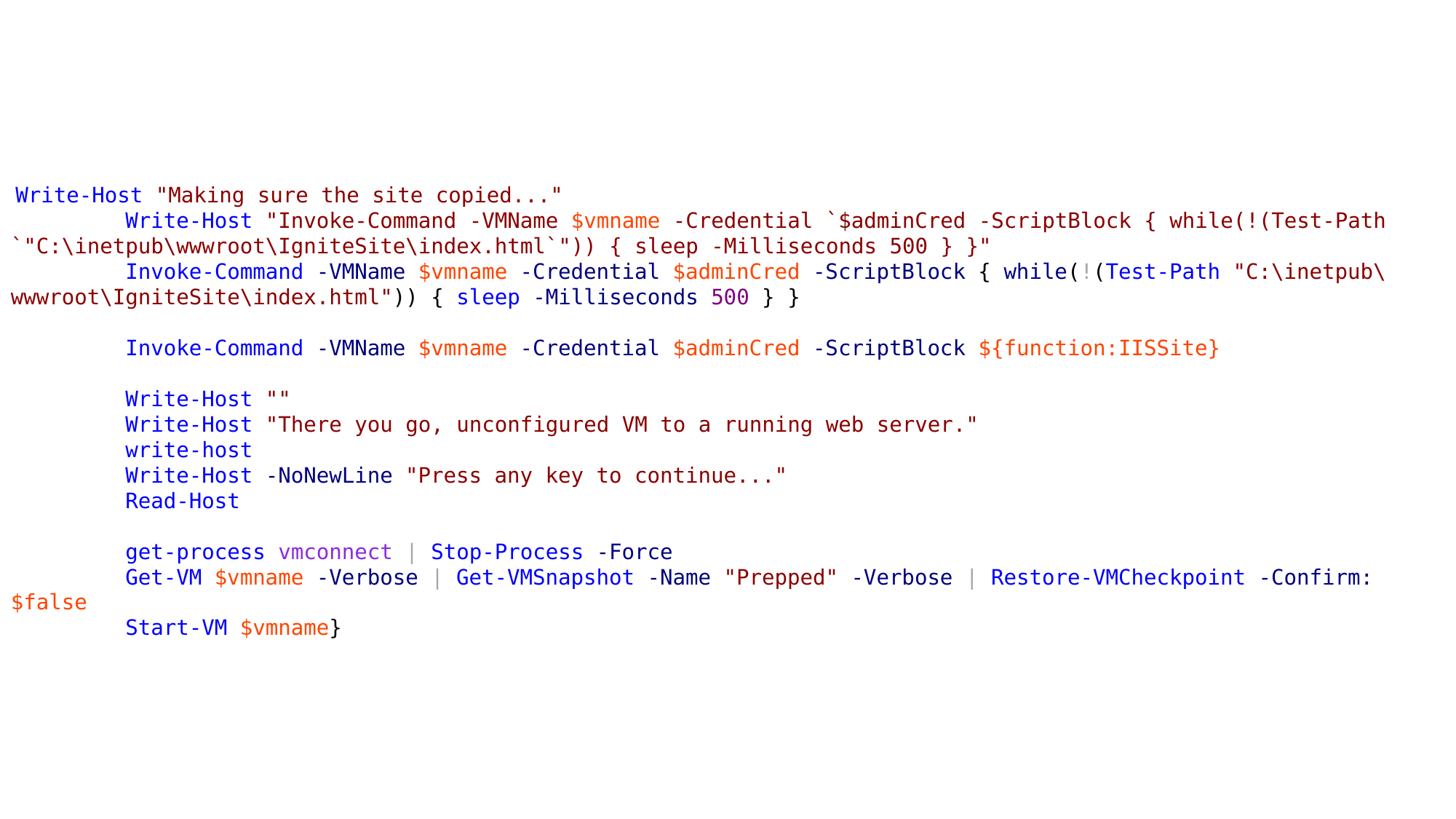

Write-Host "Making sure the site copied..."
         Write-Host "Invoke-Command -VMName $vmname -Credential `$adminCred -ScriptBlock { while(!(Test-Path `"C:\inetpub\wwwroot\IgniteSite\index.html`")) { sleep -Milliseconds 500 } }"
         Invoke-Command -VMName $vmname -Credential $adminCred -ScriptBlock { while(!(Test-Path "C:\inetpub\wwwroot\IgniteSite\index.html")) { sleep -Milliseconds 500 } }

         Invoke-Command -VMName $vmname -Credential $adminCred -ScriptBlock ${function:IISSite}

         Write-Host ""
         Write-Host "There you go, unconfigured VM to a running web server."
         write-host
         Write-Host -NoNewLine "Press any key to continue..."
         Read-Host

         get-process vmconnect | Stop-Process -Force
         Get-VM $vmname -Verbose | Get-VMSnapshot -Name "Prepped" -Verbose | Restore-VMCheckpoint -Confirm:$false
         Start-VM $vmname}